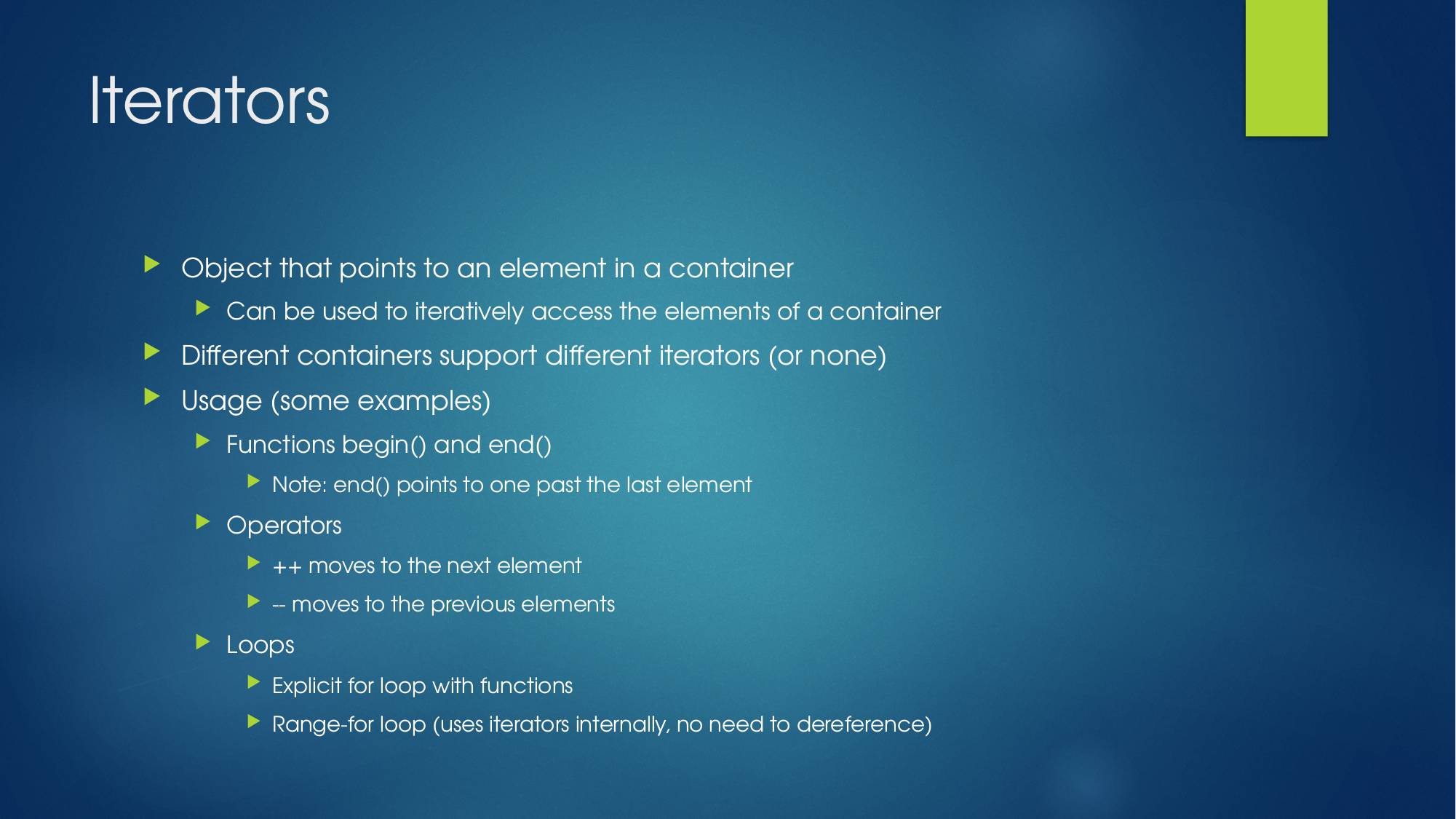

# Iterators
Object that points to an element in a container
Can be used to iteratively access the elements of a container
Different containers support different iterators (or none)
Usage (some examples)
Functions begin() and end()
Note: end() points to one past the last element
Operators
++ moves to the next element
-- moves to the previous elements
Loops
Explicit for loop with functions
Range-for loop (uses iterators internally, no need to dereference)